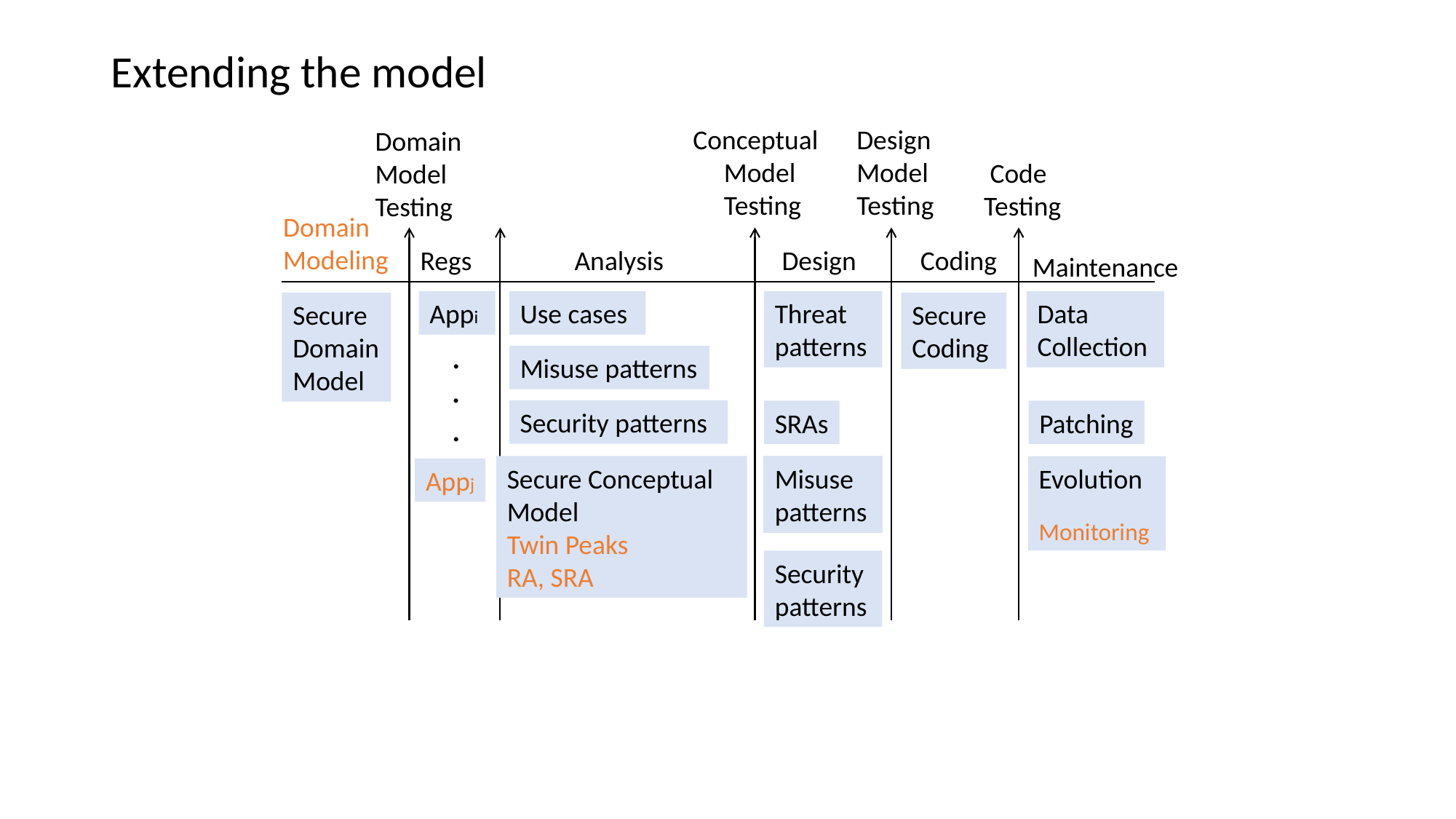

# Extending the model
Conceptual
     Model
     Testing
Design
Model
Testing
Domain
Model
Testing
 Code
Testing
Domain
Modeling
Regs
Analysis
Design
Coding
Maintenance
Appi
Use cases
Threat
patterns
Data
Collection
Secure
DomainModel
Secure
Coding
.
Misuse patterns
.
.
Security patterns
SRAs
Patching
Secure Conceptual
Model
Twin Peaks
RA, SRA
Misuse
patterns
Evolution

Monitoring
Appj
Security
patterns